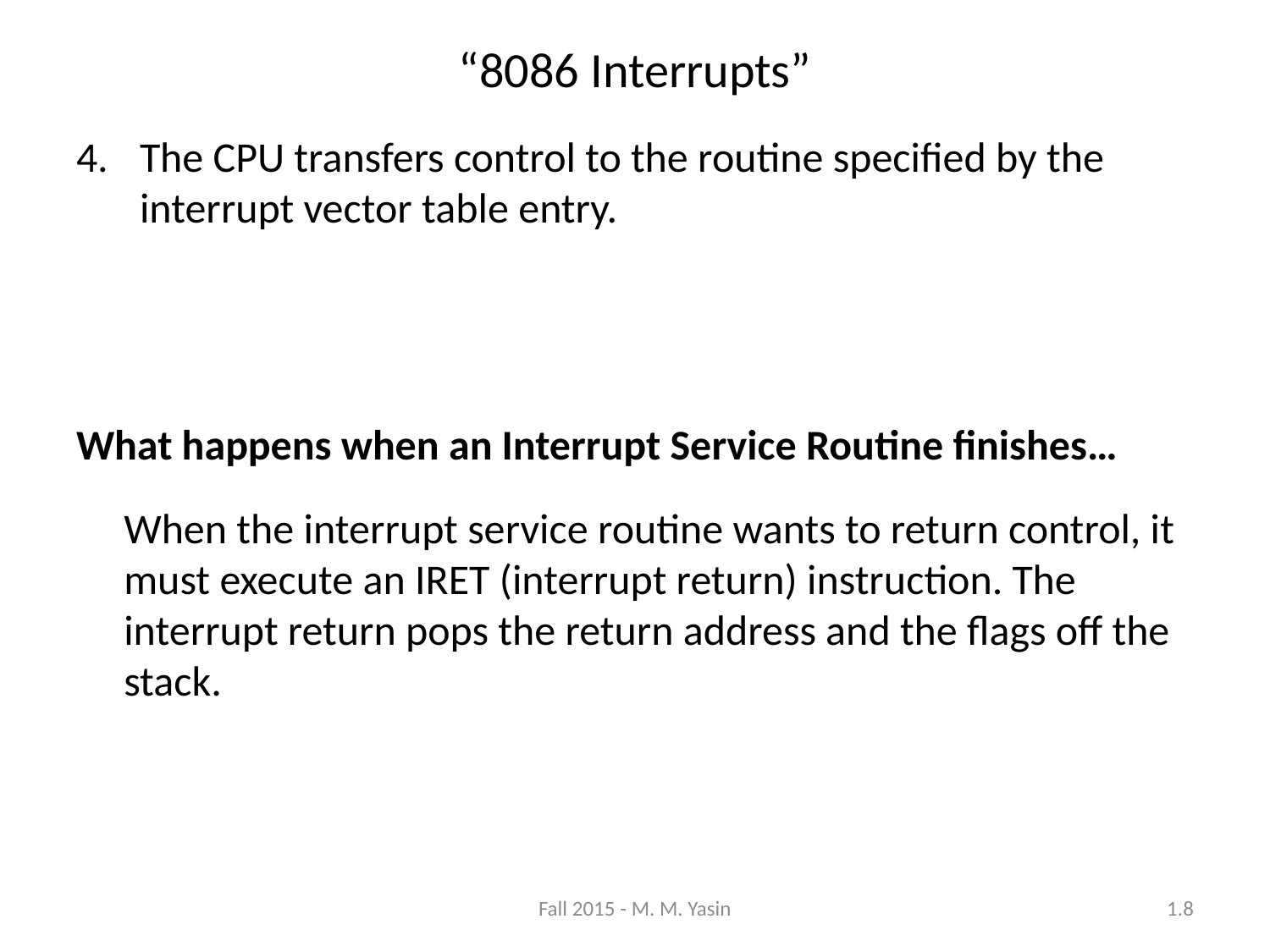

“8086 Interrupts”

The CPU transfers control to the routine specified by the interrupt vector table entry.

What happens when an Interrupt Service Routine finishes…

	When the interrupt service routine wants to return control, it must execute an IRET (interrupt return) instruction. The interrupt return pops the return address and the flags off the stack.
Fall 2015 - M. M. Yasin
1.8